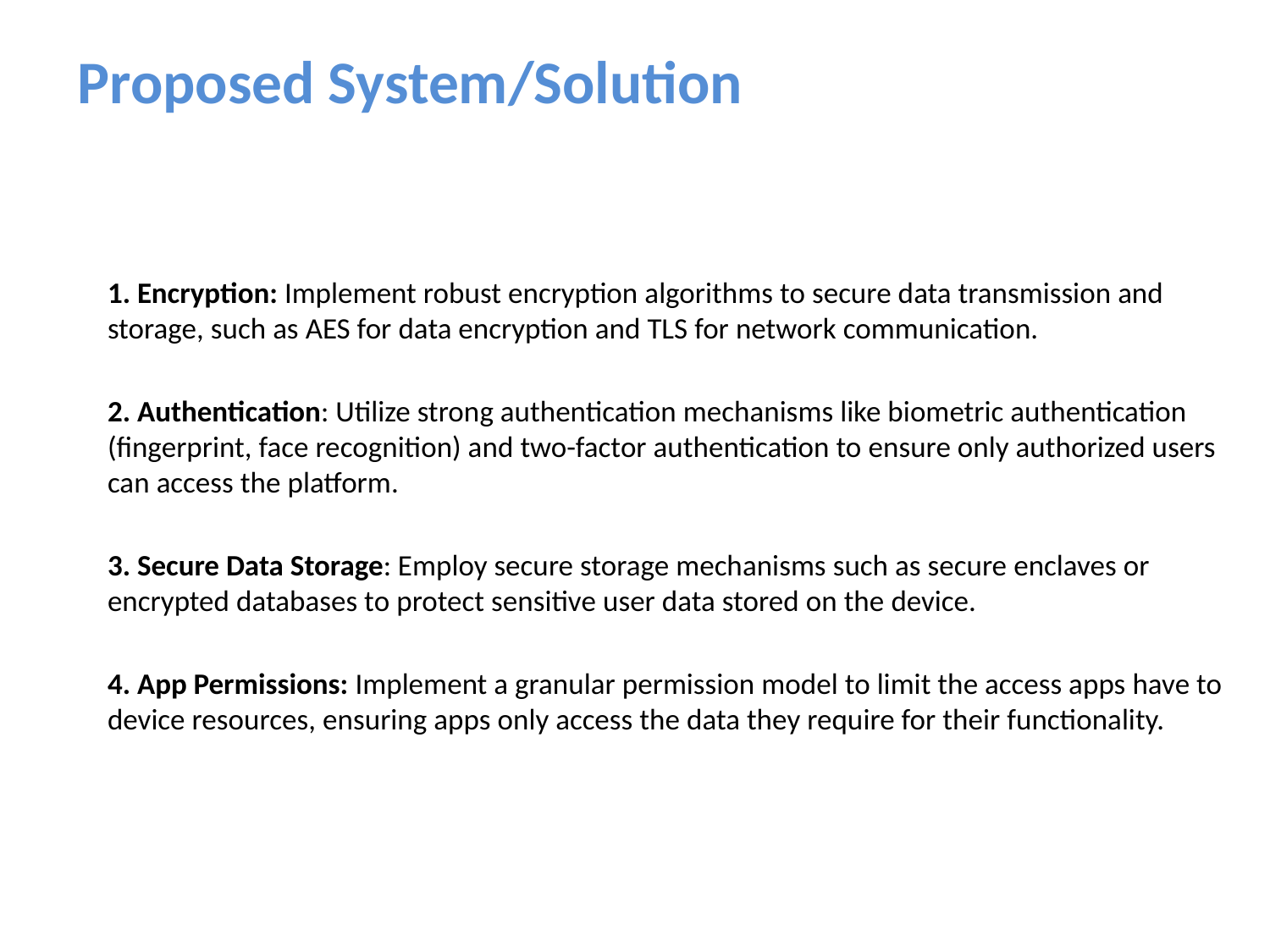

# Proposed System/Solution

1. Encryption: Implement robust encryption algorithms to secure data transmission and storage, such as AES for data encryption and TLS for network communication.

2. Authentication: Utilize strong authentication mechanisms like biometric authentication (fingerprint, face recognition) and two-factor authentication to ensure only authorized users can access the platform.

3. Secure Data Storage: Employ secure storage mechanisms such as secure enclaves or encrypted databases to protect sensitive user data stored on the device.

4. App Permissions: Implement a granular permission model to limit the access apps have to device resources, ensuring apps only access the data they require for their functionality.